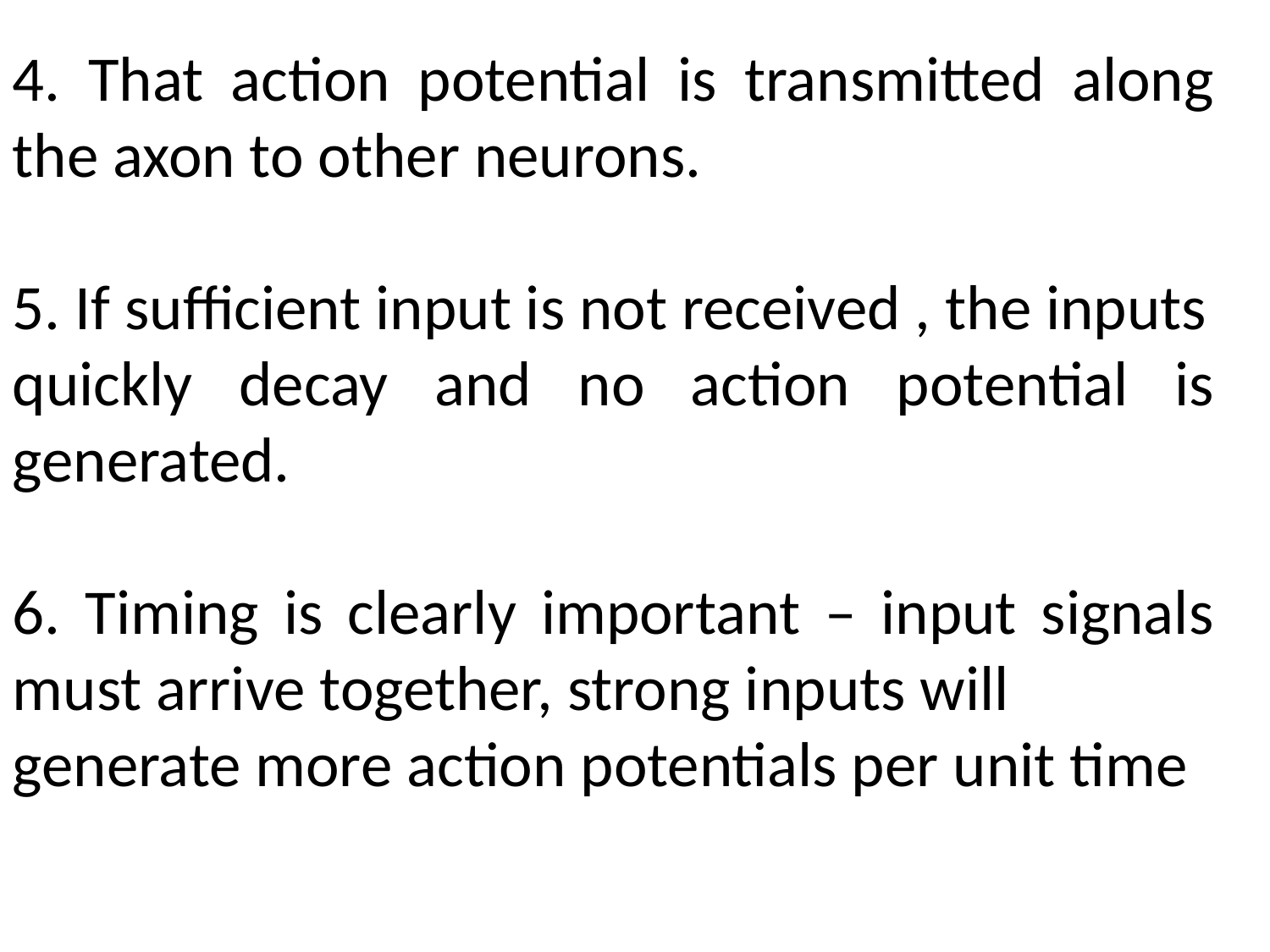

4. That action potential is transmitted along the axon to other neurons.

5. If sufficient input is not received , the inputs
quickly decay and no action potential is generated.

6. Timing is clearly important – input signals must arrive together, strong inputs will
generate more action potentials per unit time